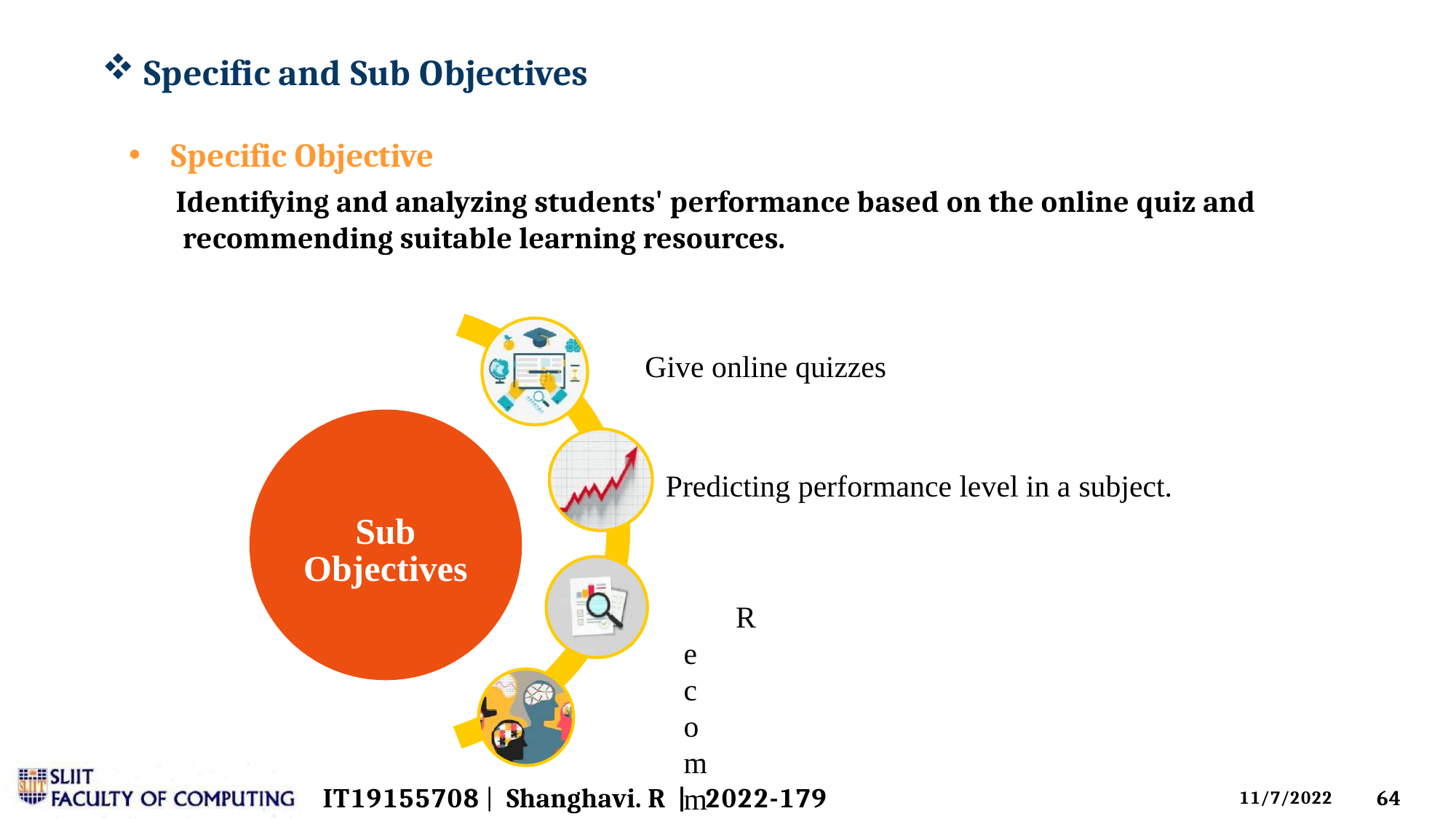

Specific and Sub Objectives

Specific Objective
Identifying and analyzing students' performance based on the online quiz and  recommending suitable learning resources.

Give online quizzes

Predicting performance level in a subject.
Sub  Objectives
Recommend Learning materials.

Help to improve knowledge

IT19155708 |  Shanghavi. R  |	2022-179
64
11/7/2022